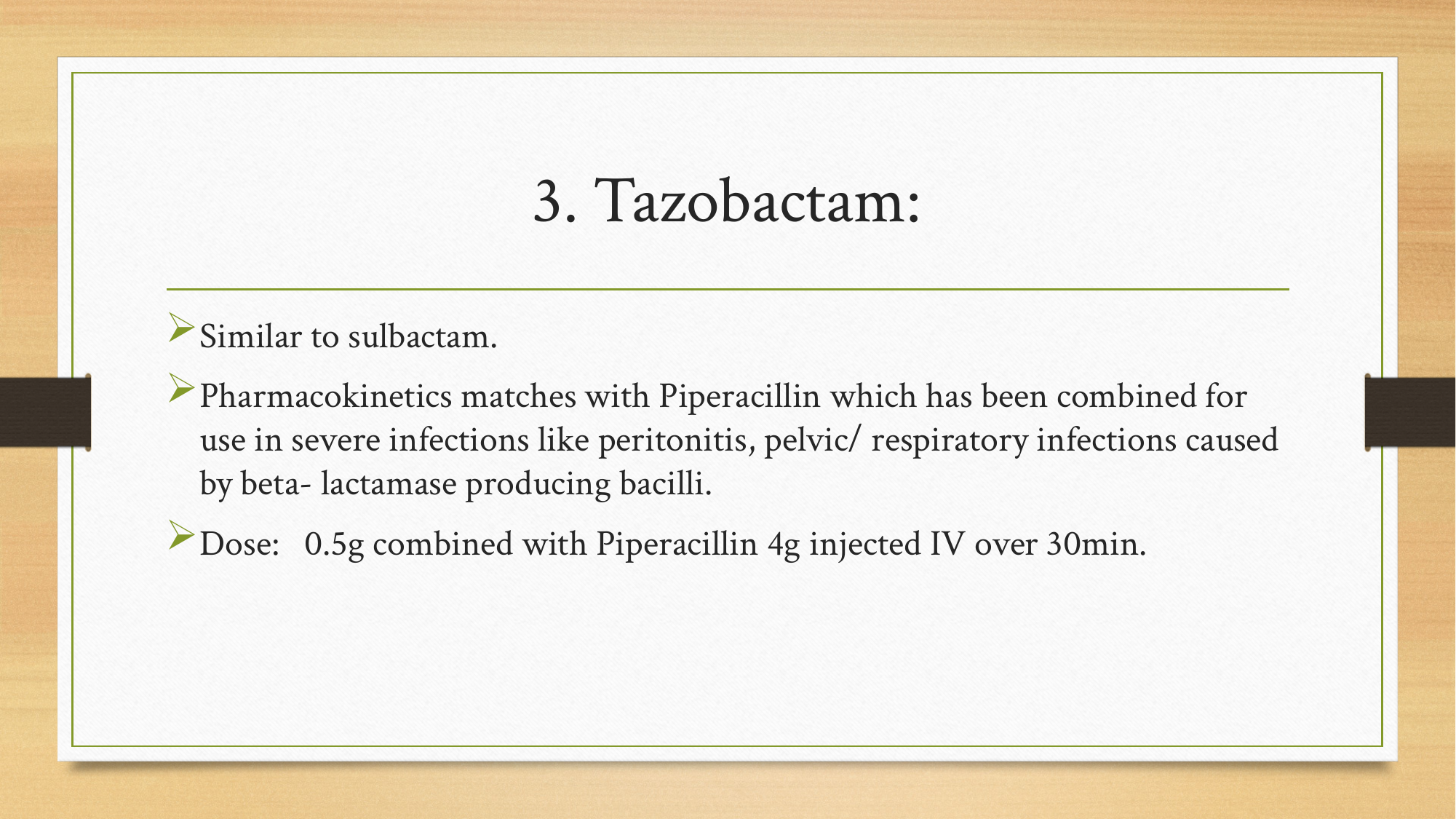

# 3. Tazobactam:
Similar to sulbactam.
Pharmacokinetics matches with Piperacillin which has been combined for use in severe infections like peritonitis, pelvic/ respiratory infections caused by beta- lactamase producing bacilli.
Dose:   0.5g combined with Piperacillin 4g injected IV over 30min.